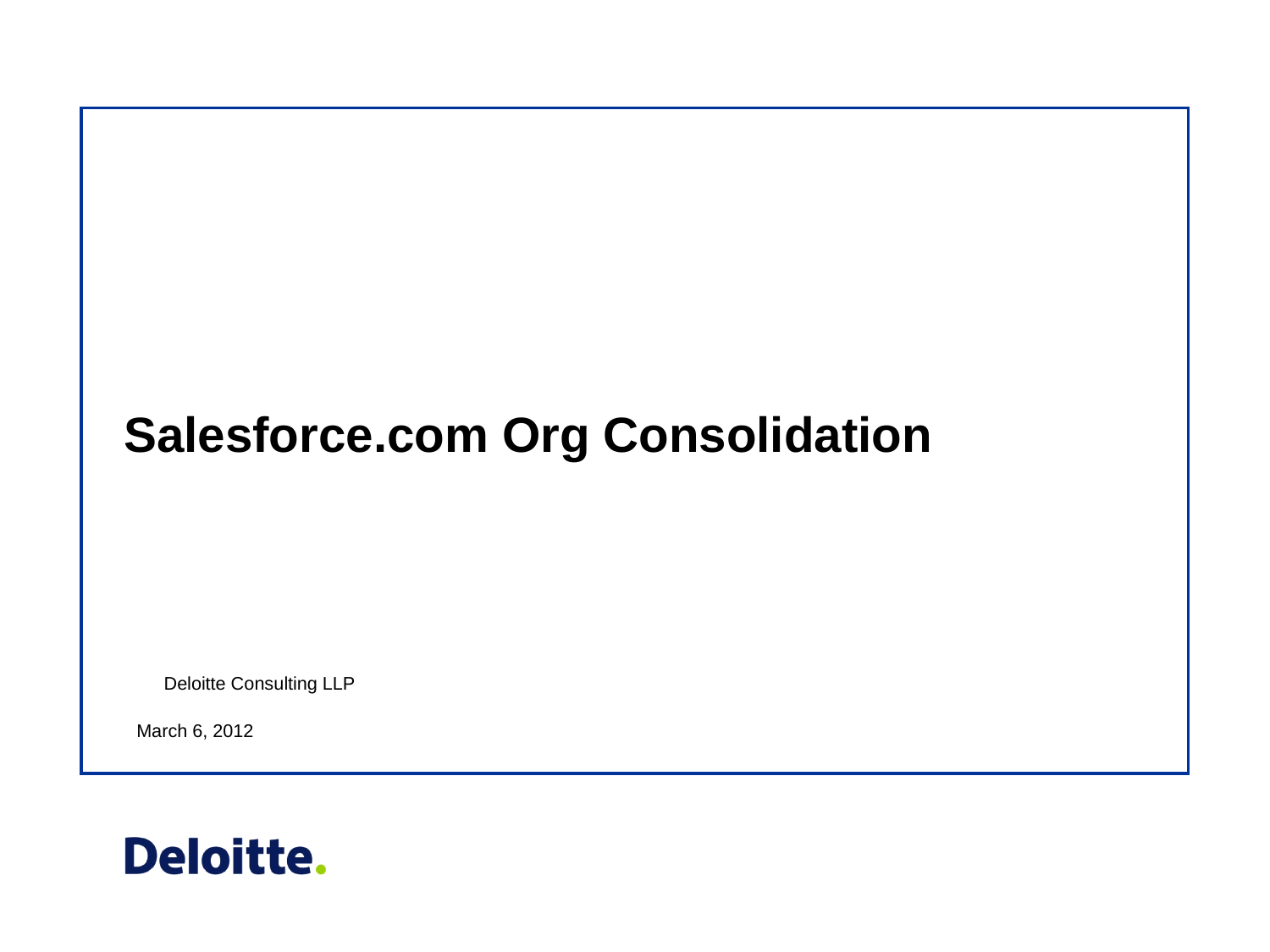

# Salesforce.com Org Consolidation
Deloitte Consulting LLP
March 6, 2012